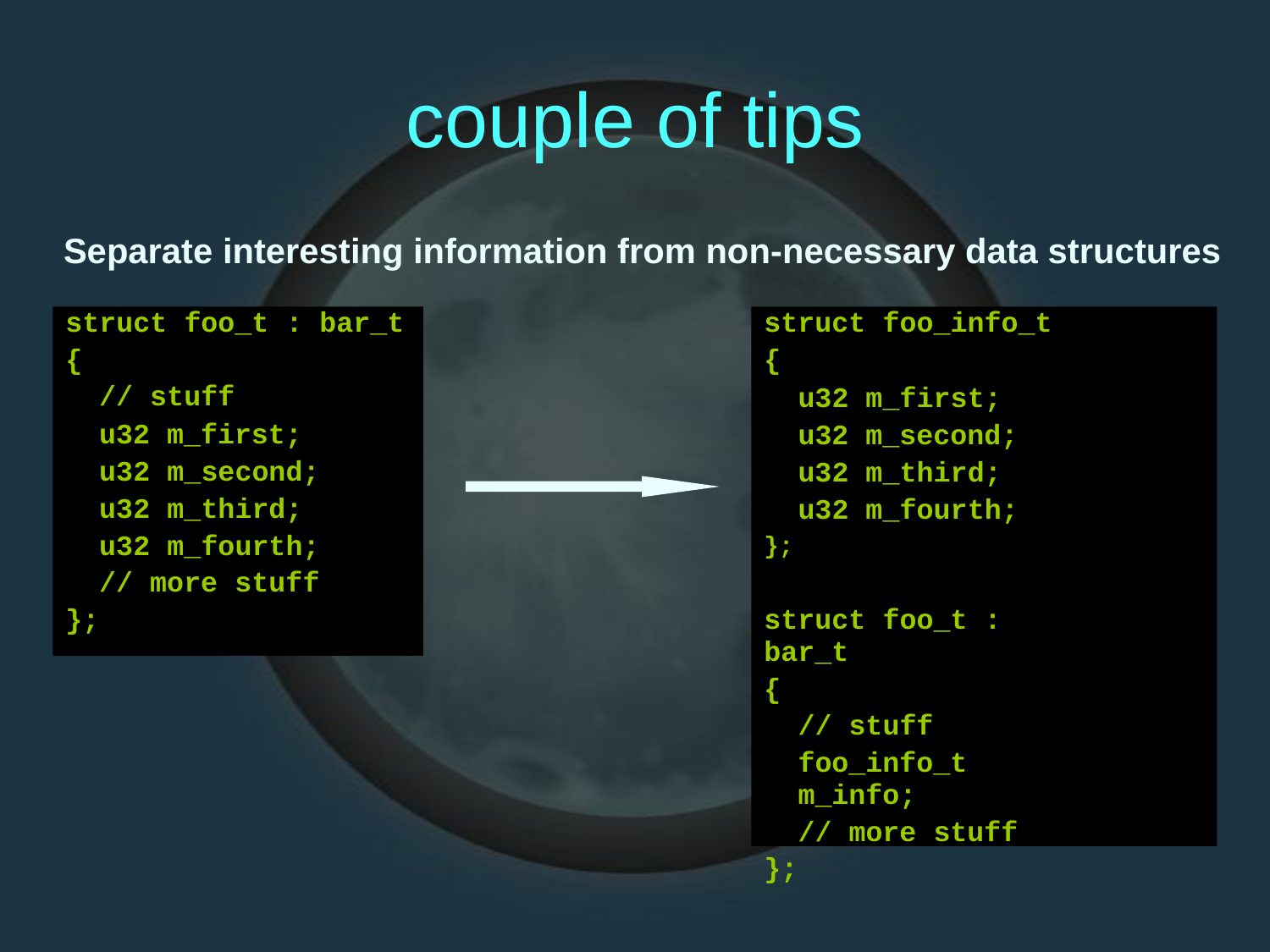

couple of
tips
Separate interesting information from non-necessary data structures

struct foo_t : bar_t
{
// stuff
u32 m_first;
u32 m_second;
u32 m_third;
u32 m_fourth;
// more stuff
};

struct foo_info_t
{
u32 m_first;
u32 m_second;
u32 m_third;
u32 m_fourth;
};
struct foo_t : bar_t
{
// stuff
foo_info_t m_info;
// more stuff
};